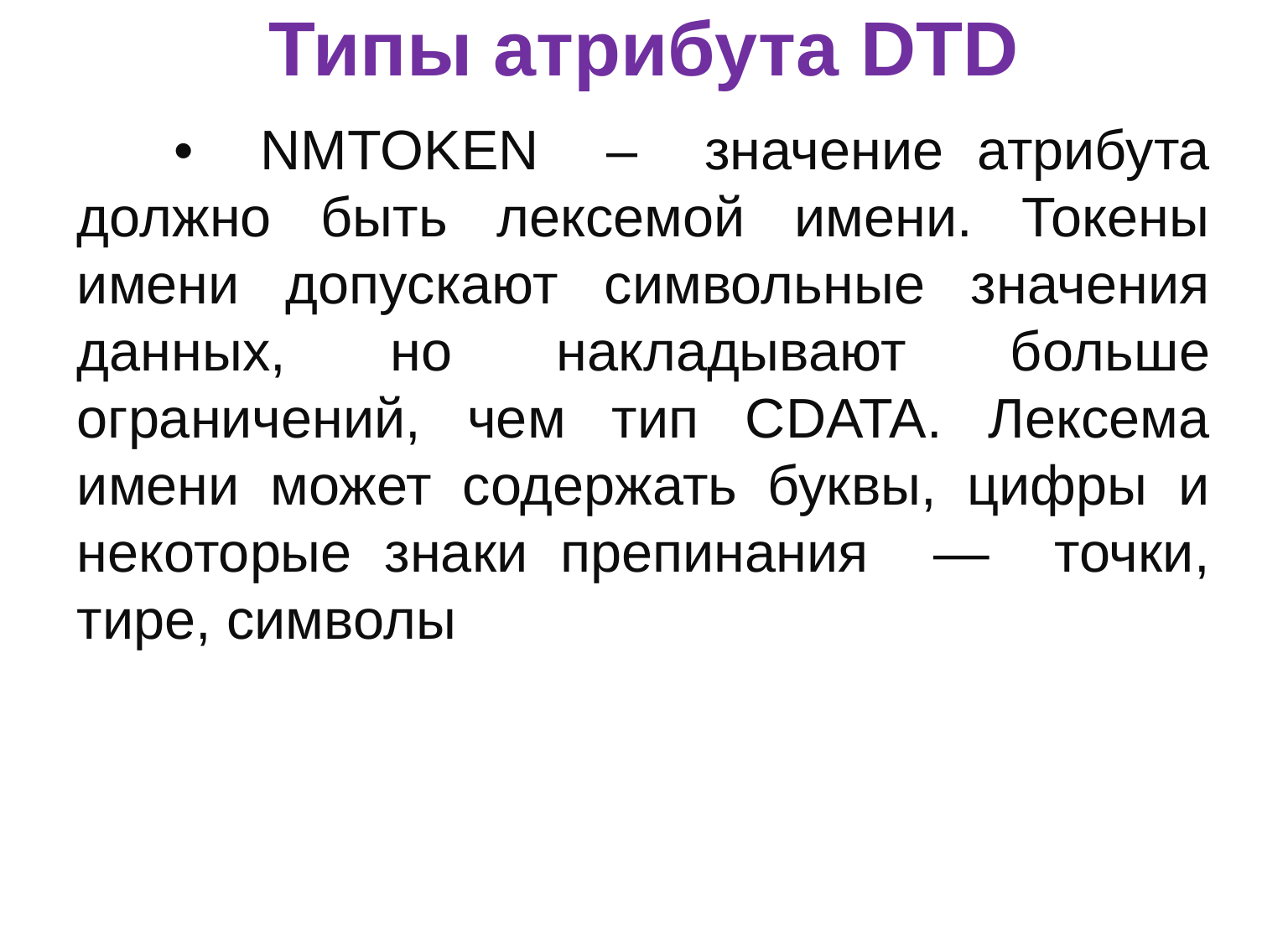

# Типы атрибута DTD
 •  NMTOKEN  –  значение атрибута должно быть лексемой имени. Токены имени допускают символьные значения данных, но накладывают больше ограничений, чем тип CDATA. Лексема имени может содержать буквы, цифры и некоторые знаки препинания  —  точки, тире, символы